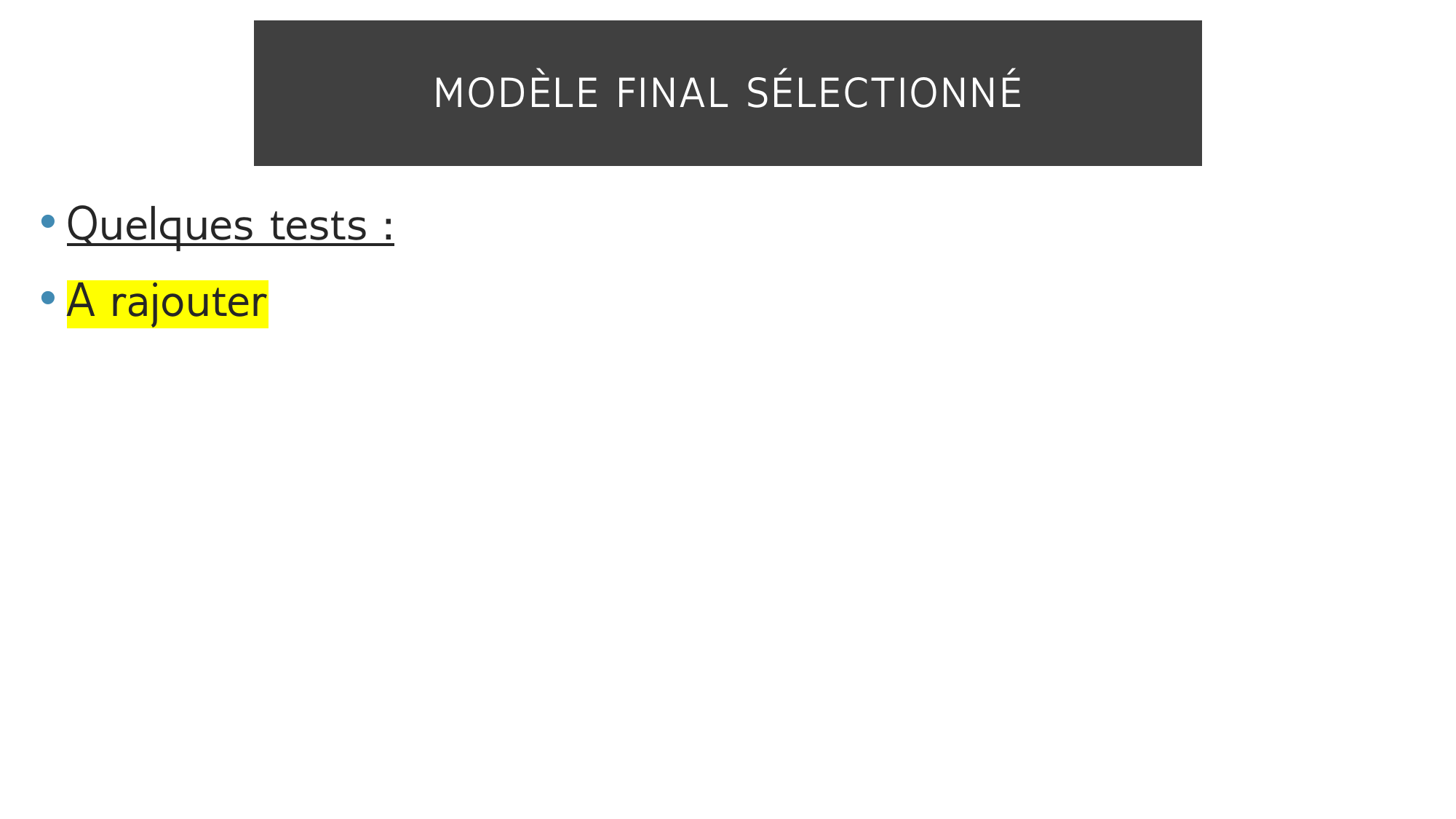

# Modèle final sélectionné
Quelques tests :
A rajouter